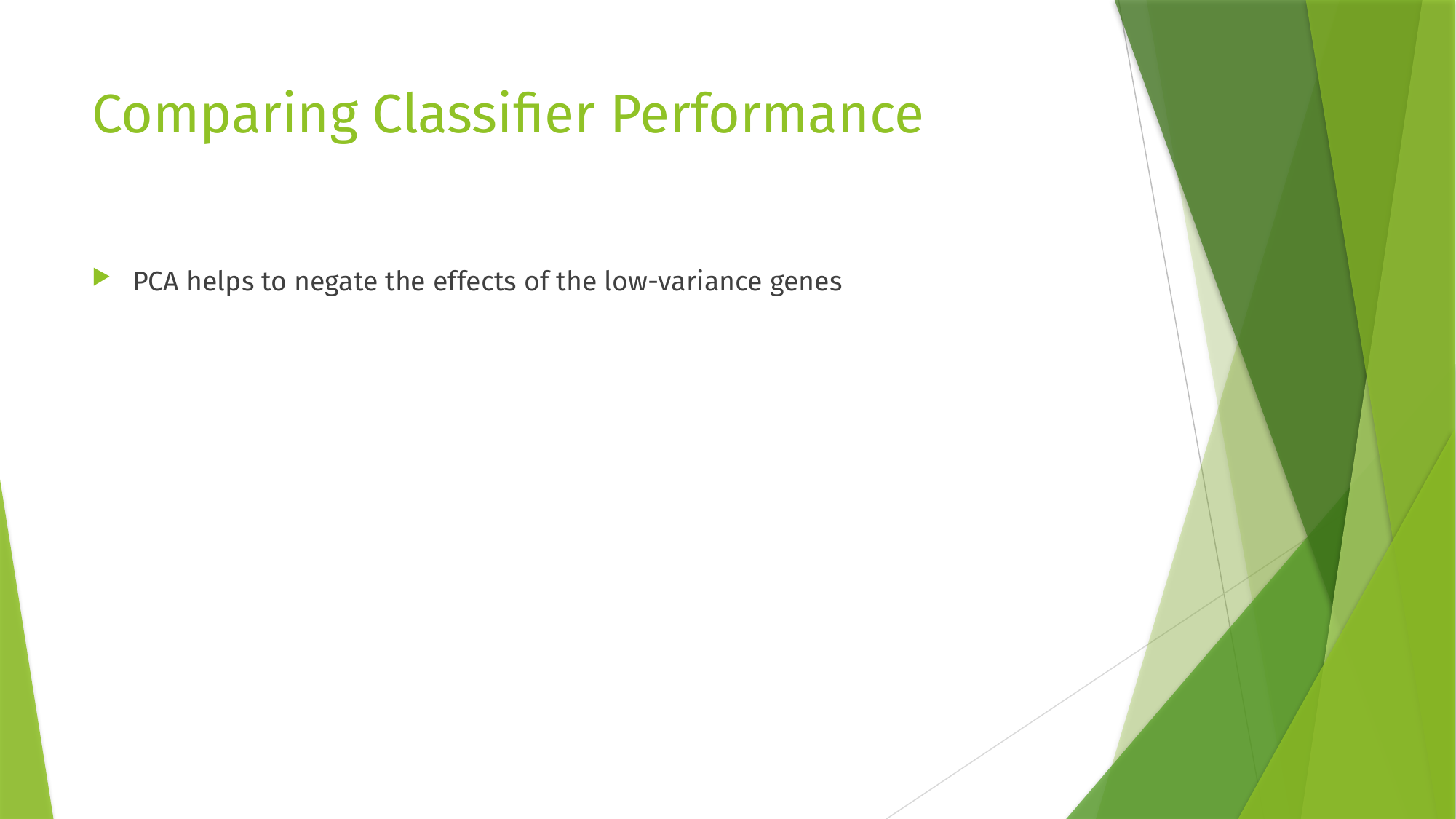

# Comparing Classifier Performance
PCA helps to negate the effects of the low-variance genes